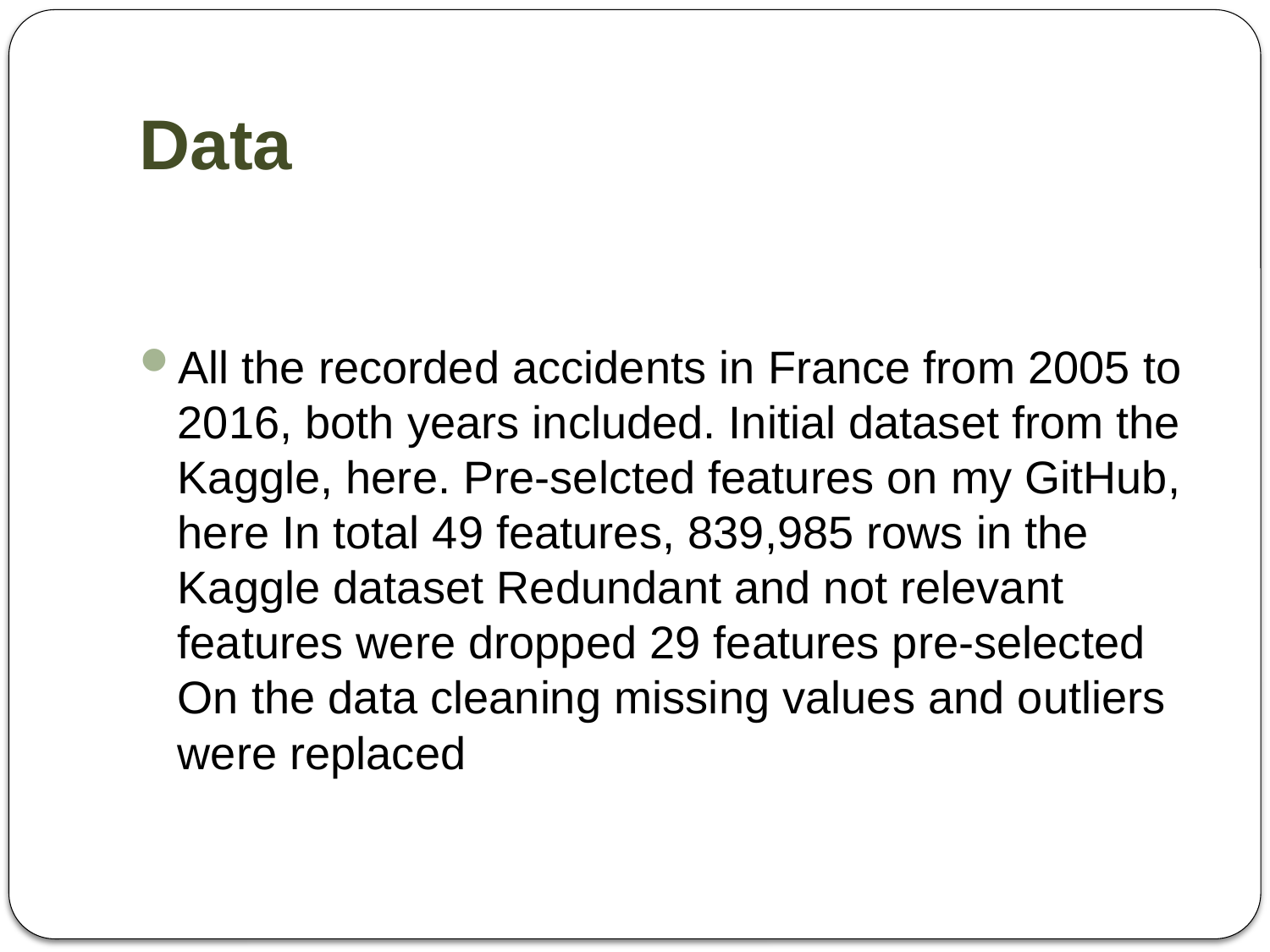

# Data

All the recorded accidents in France from 2005 to 2016, both years included. Initial dataset from the Kaggle, here. Pre-selcted features on my GitHub, here In total 49 features, 839,985 rows in the Kaggle dataset Redundant and not relevant features were dropped 29 features pre-selected On the data cleaning missing values and outliers were replaced